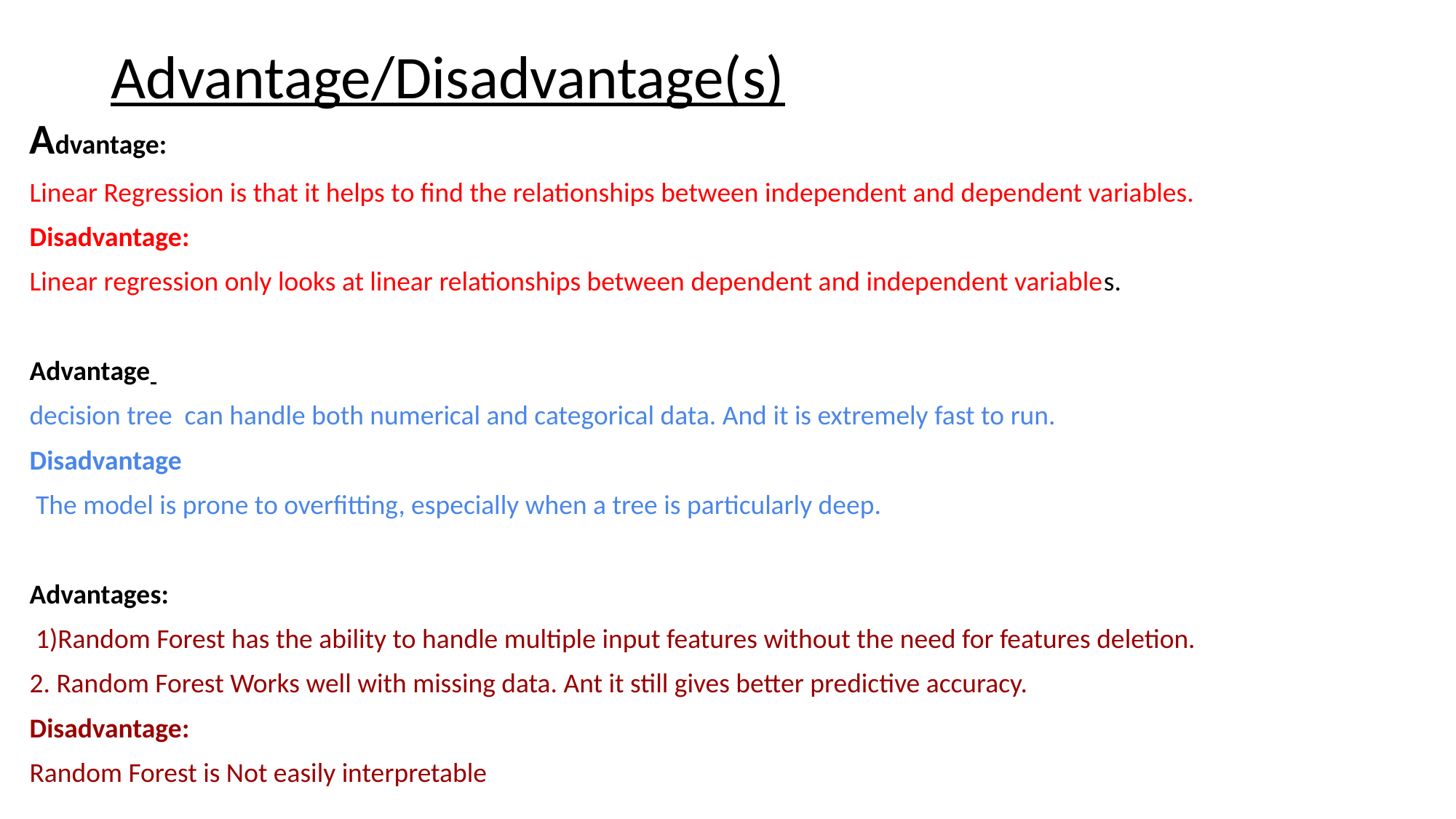

# Advantage/Disadvantage(s)
Advantage:
Linear Regression is that it helps to find the relationships between independent and dependent variables.
Disadvantage:
Linear regression only looks at linear relationships between dependent and independent variables.

Advantage
decision tree  can handle both numerical and categorical data. And it is extremely fast to run.
Disadvantage
 The model is prone to overfitting, especially when a tree is particularly deep.

Advantages:
 1)Random Forest has the ability to handle multiple input features without the need for features deletion.
2. Random Forest Works well with missing data. Ant it still gives better predictive accuracy.
Disadvantage:
Random Forest is Not easily interpretable